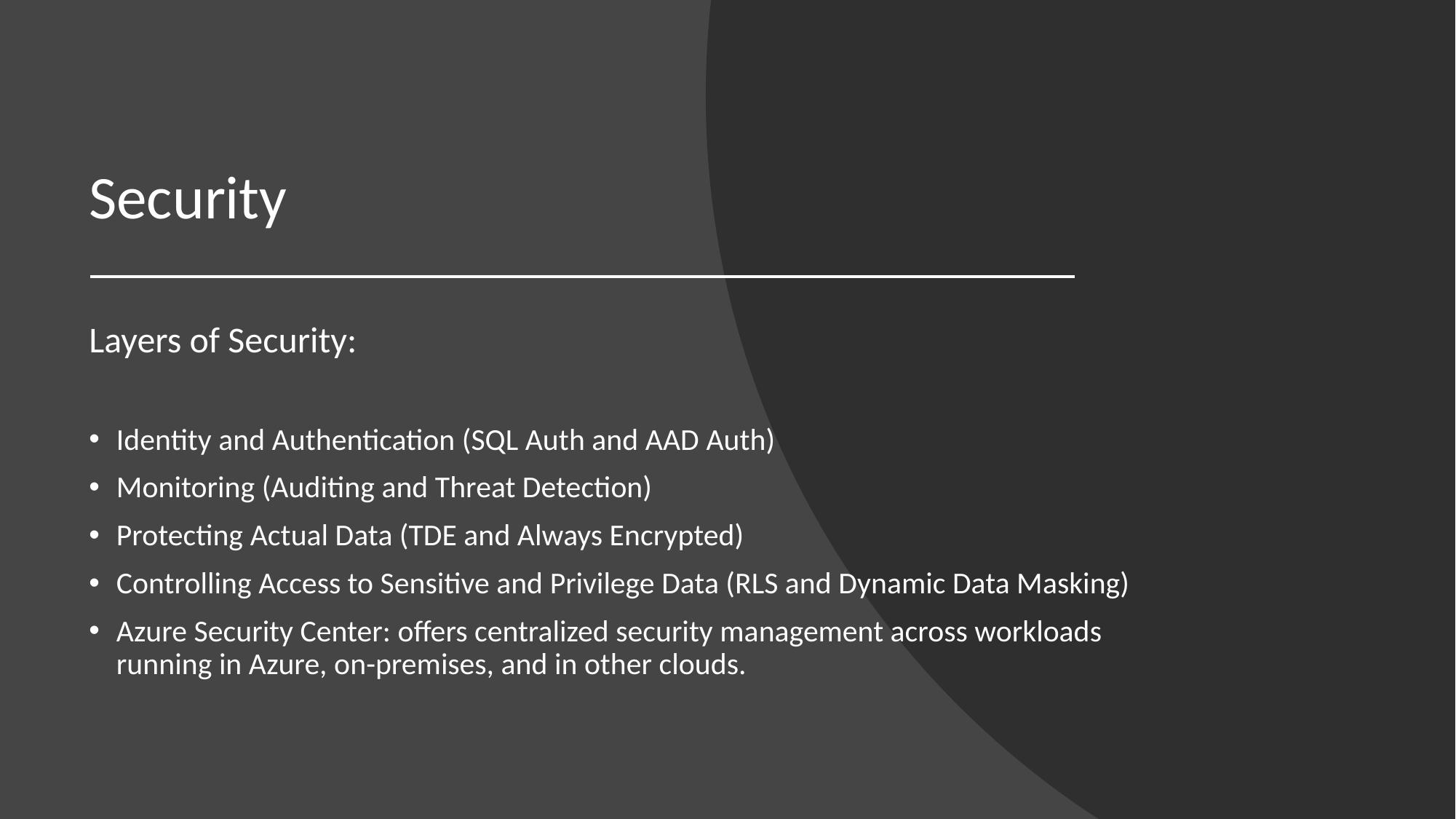

# Security
Layers of Security:

Identity and Authentication (SQL Auth and AAD Auth)
Monitoring (Auditing and Threat Detection)
Protecting Actual Data (TDE and Always Encrypted)
Controlling Access to Sensitive and Privilege Data (RLS and Dynamic Data Masking)
Azure Security Center: offers centralized security management across workloads running in Azure, on-premises, and in other clouds.